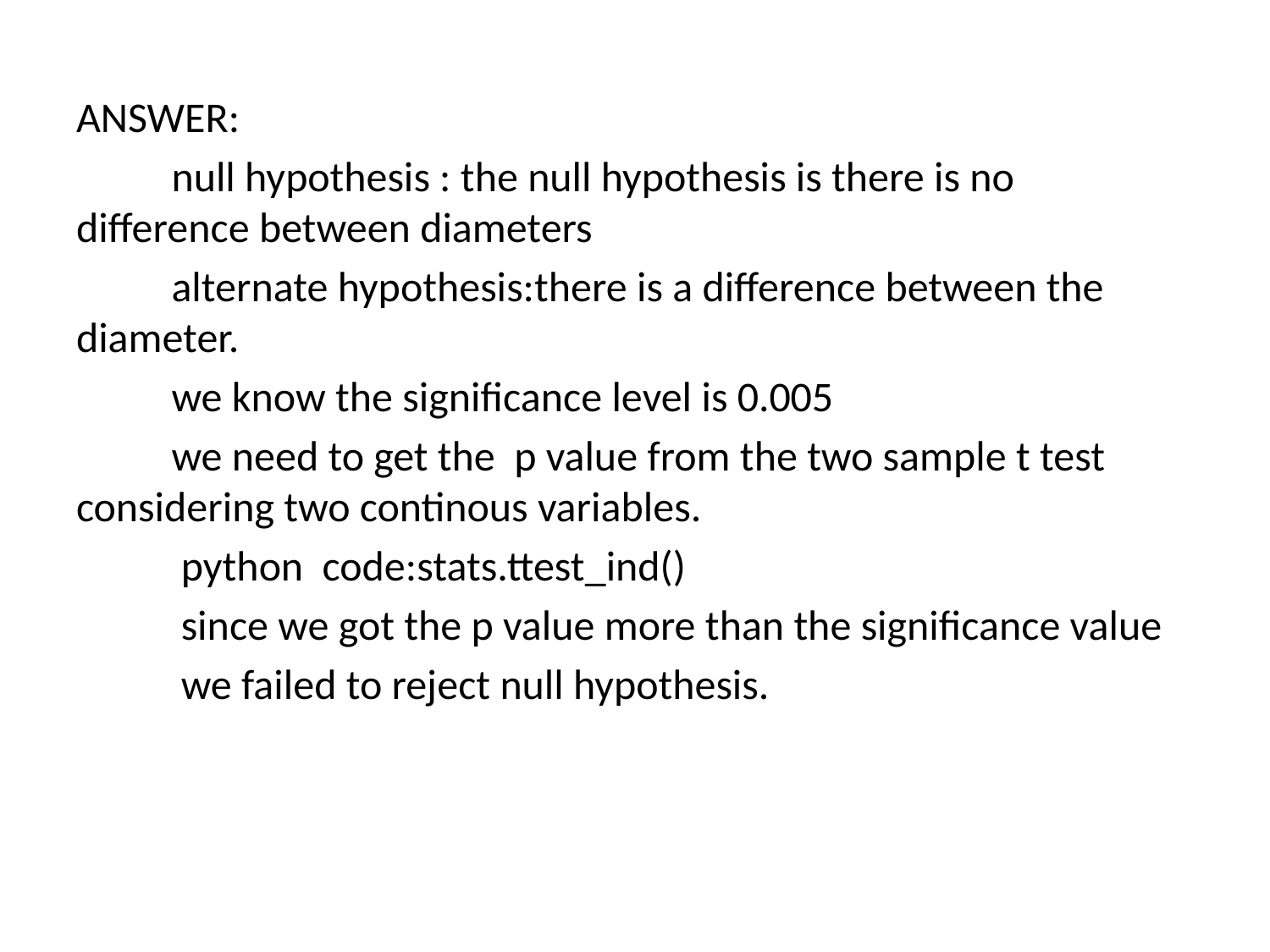

#
ANSWER:
          null hypothesis : the null hypothesis is there is no difference between diameters
          alternate hypothesis:there is a difference between the diameter.
          we know the significance level is 0.005
          we need to get the  p value from the two sample t test considering two continous variables.
           python  code:stats.ttest_ind()
           since we got the p value more than the significance value
           we failed to reject null hypothesis.